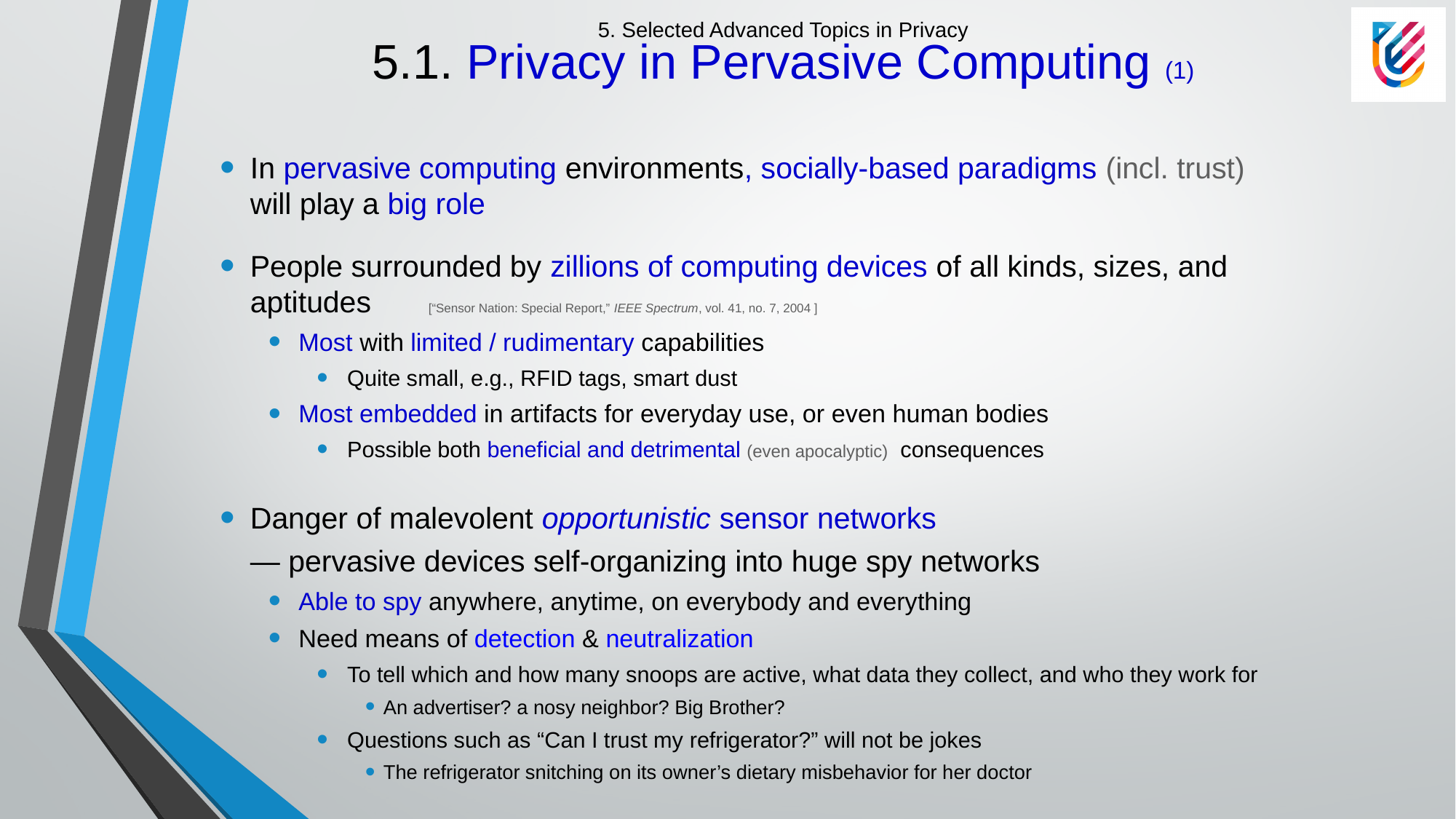

# 5. Selected Advanced Topics in Privacy 5.1. Privacy in Pervasive Computing (1)
In pervasive computing environments, socially-based paradigms (incl. trust) will play a big role

People surrounded by zillions of computing devices of all kinds, sizes, and aptitudes       [“Sensor Nation: Special Report,” IEEE Spectrum, vol. 41, no. 7, 2004 ]
Most with limited / rudimentary capabilities
Quite small, e.g., RFID tags, smart dust
Most embedded in artifacts for everyday use, or even human bodies
Possible both beneficial and detrimental (even apocalyptic)  consequences

Danger of malevolent opportunistic sensor networks
	— pervasive devices self-organizing into huge spy networks
Able to spy anywhere, anytime, on everybody and everything
Need means of detection & neutralization
To tell which and how many snoops are active, what data they collect, and who they work for
An advertiser? a nosy neighbor? Big Brother?
Questions such as “Can I trust my refrigerator?” will not be jokes
The refrigerator snitching on its owner’s dietary misbehavior for her doctor